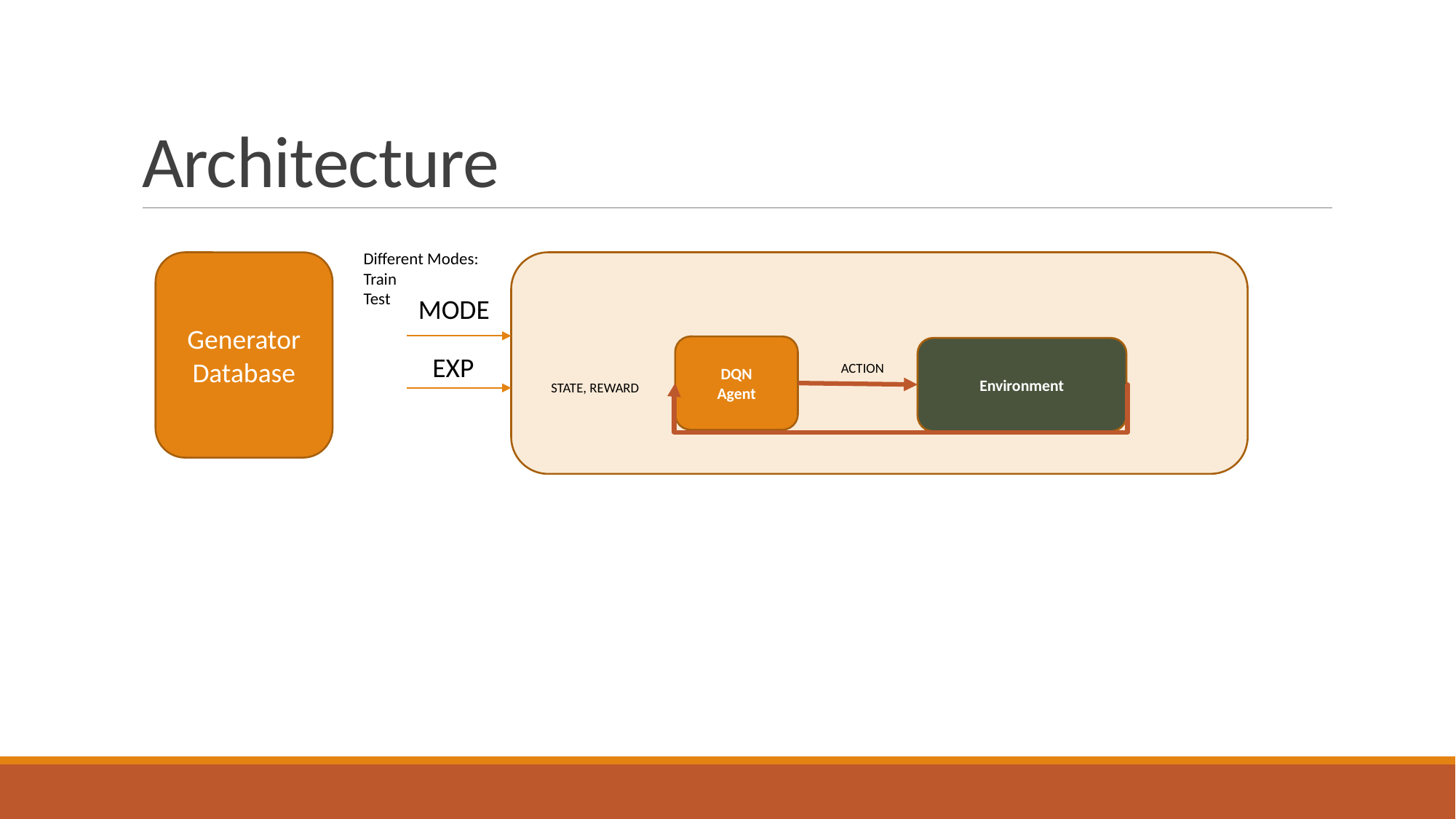

# Architecture
Different Modes:
Train
Test
Generator Database

MODE
DQN
Agent
Environment
EXP
ACTION
STATE, REWARD